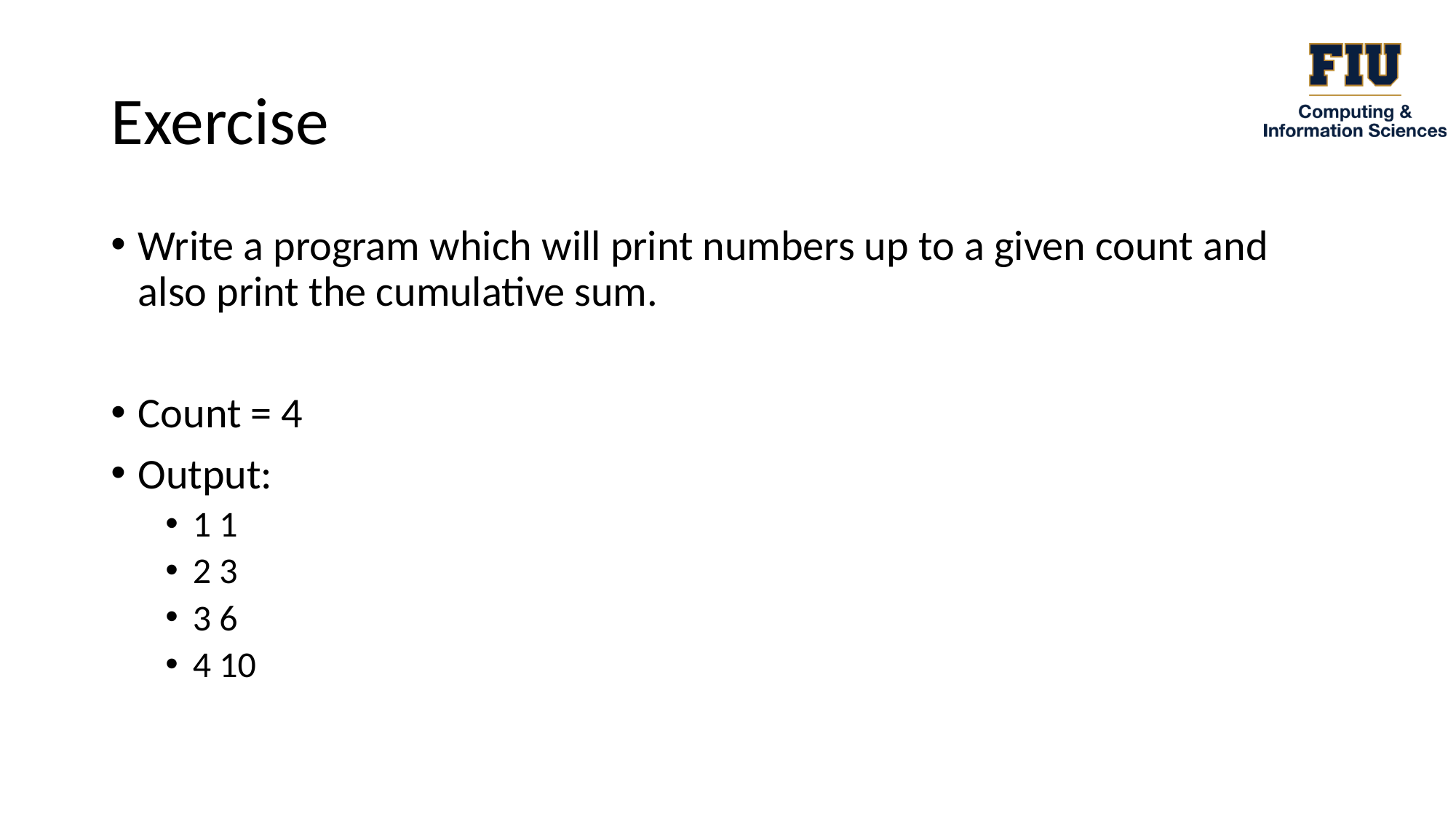

# Exercise
Write a program which will print numbers up to a given count and also print the cumulative sum.

Count = 4
Output:
1 1
2 3
3 6
4 10